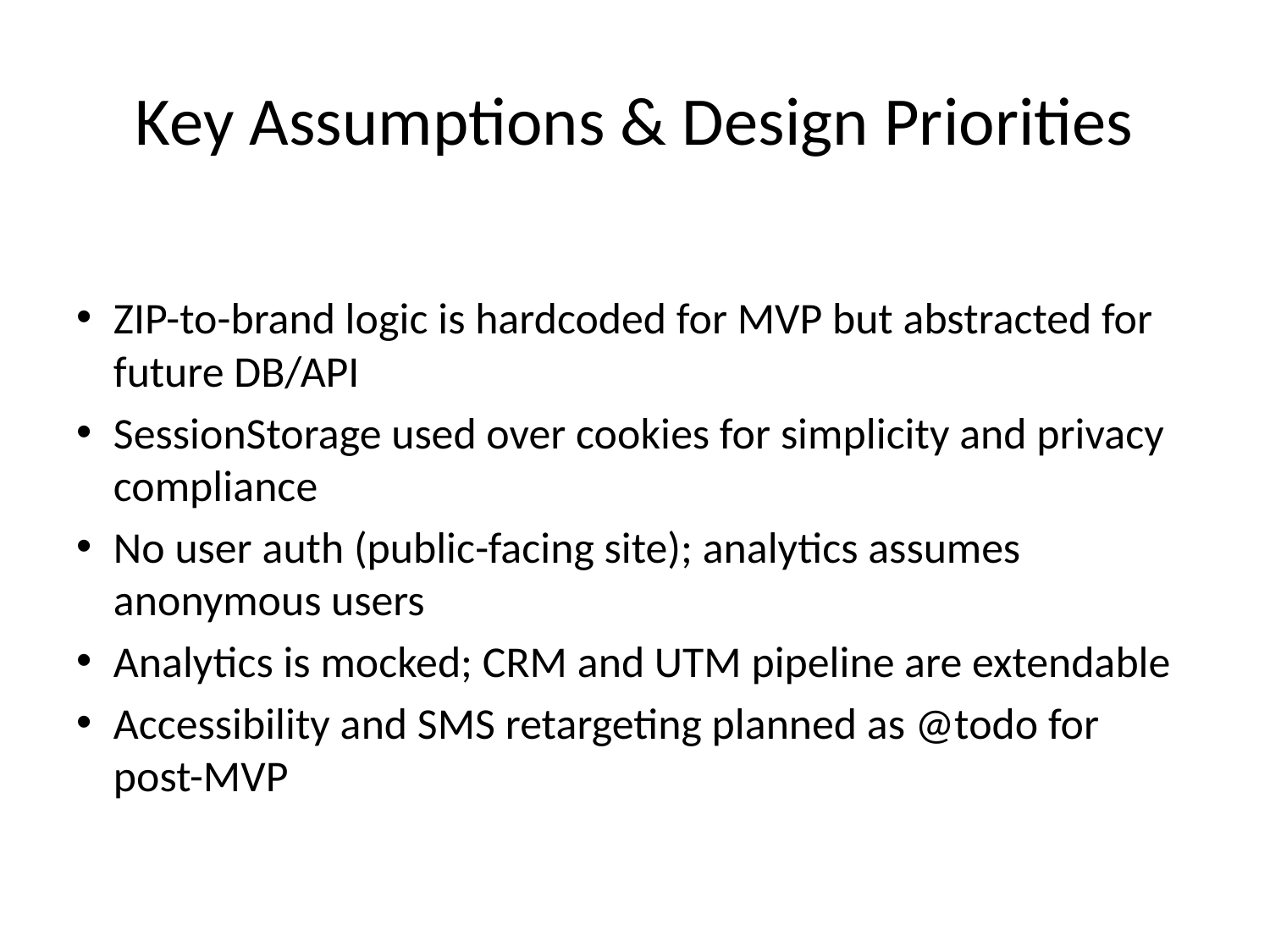

# Key Assumptions & Design Priorities

ZIP-to-brand logic is hardcoded for MVP but abstracted for future DB/API
SessionStorage used over cookies for simplicity and privacy compliance
No user auth (public-facing site); analytics assumes anonymous users
Analytics is mocked; CRM and UTM pipeline are extendable
Accessibility and SMS retargeting planned as @todo for post-MVP